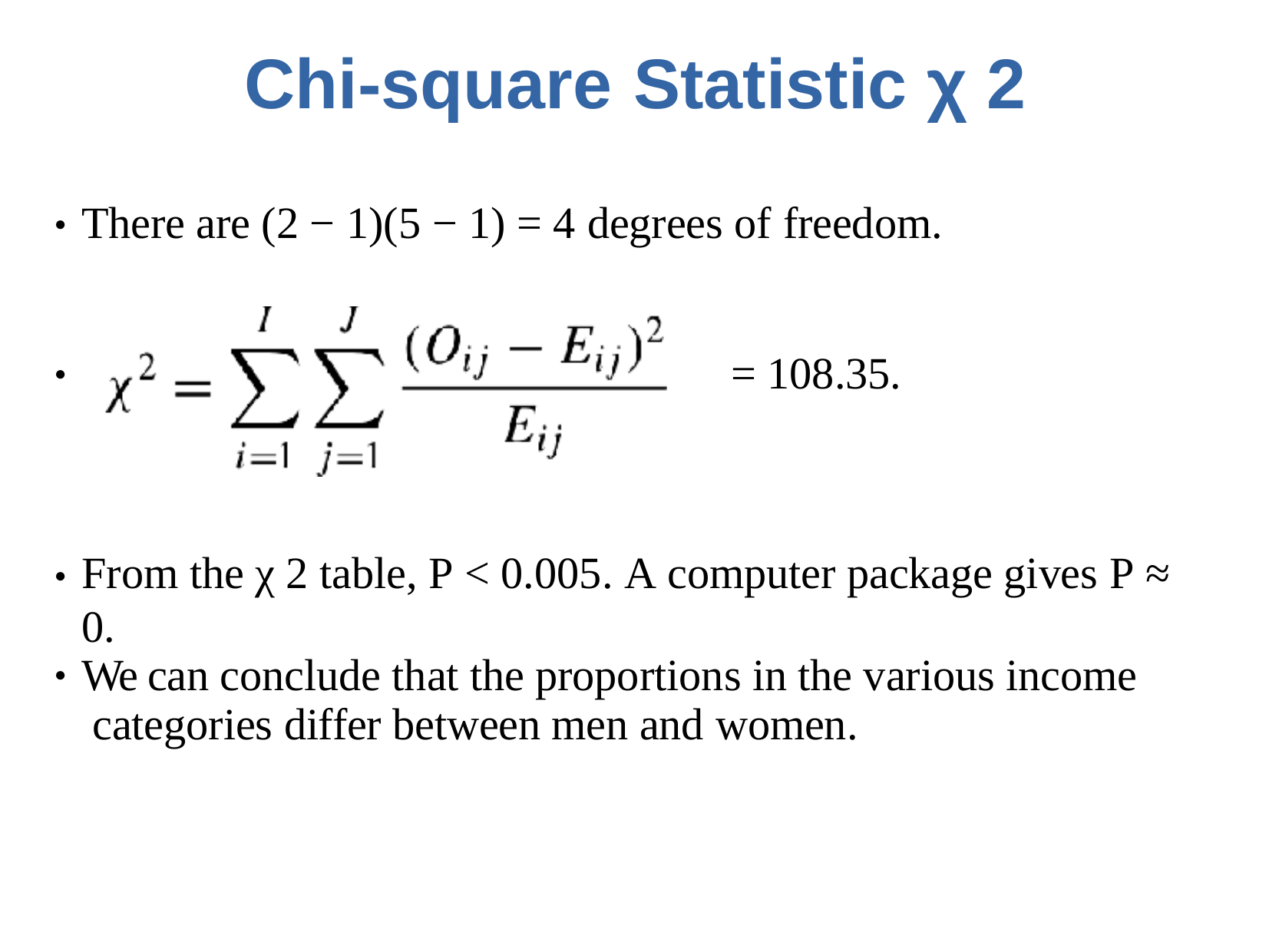

# Chi-square	Statistic	χ	2
There are (2 − 1)(5 − 1) = 4 degrees of freedom.
●

= 108.35.
●
From the χ 2 table, P < 0.005. A computer package gives P ≈ 0.
●
We can conclude that the proportions in the various income  categories differ between men and women.
●